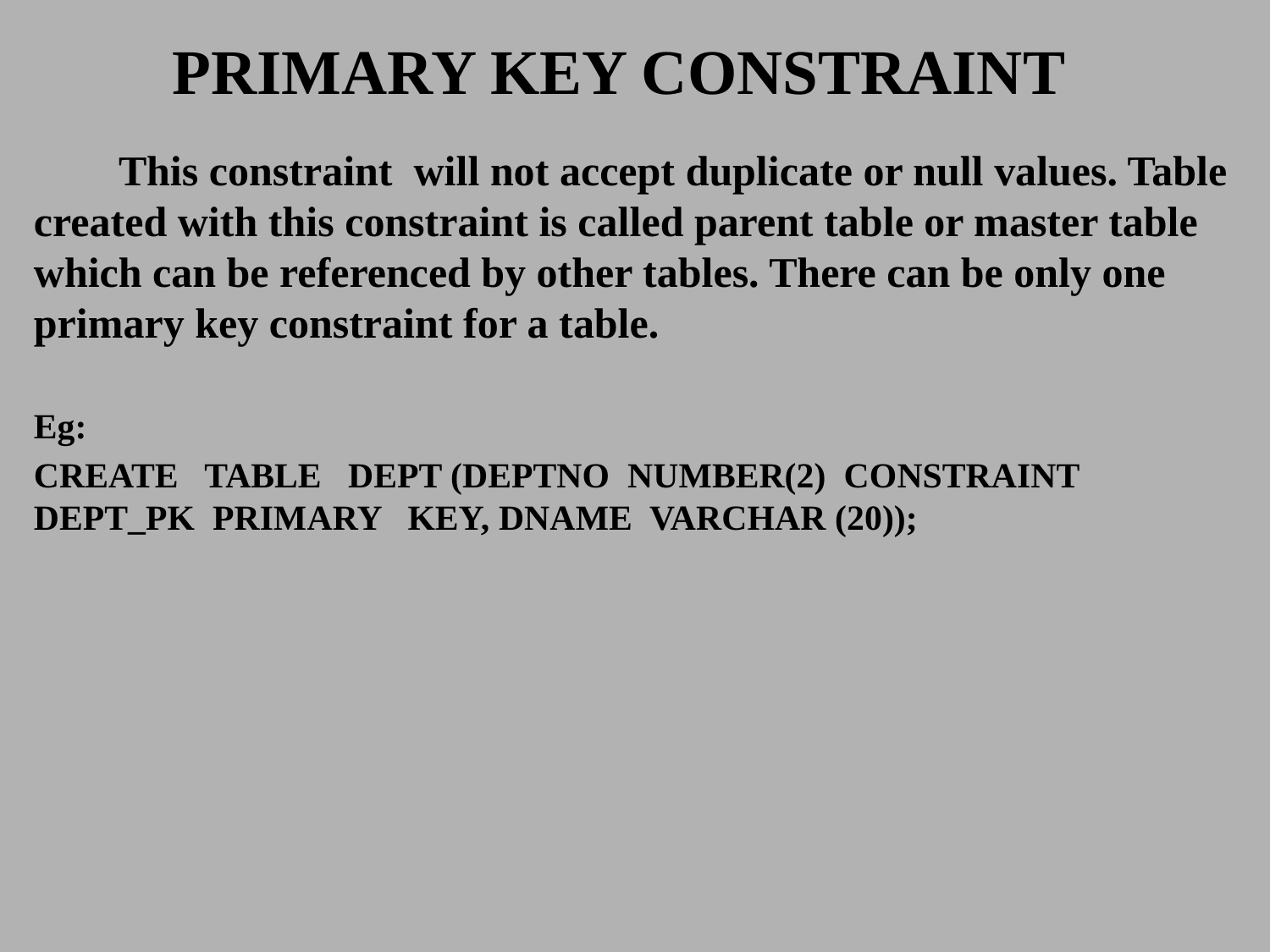

# PRIMARY KEY CONSTRAINT
        This constraint  will not accept duplicate or null values. Table created with this constraint is called parent table or master table which can be referenced by other tables. There can be only one primary key constraint for a table.

Eg:
CREATE   TABLE   DEPT (DEPTNO  NUMBER(2)  CONSTRAINT  DEPT_PK  PRIMARY   KEY, DNAME  VARCHAR (20));